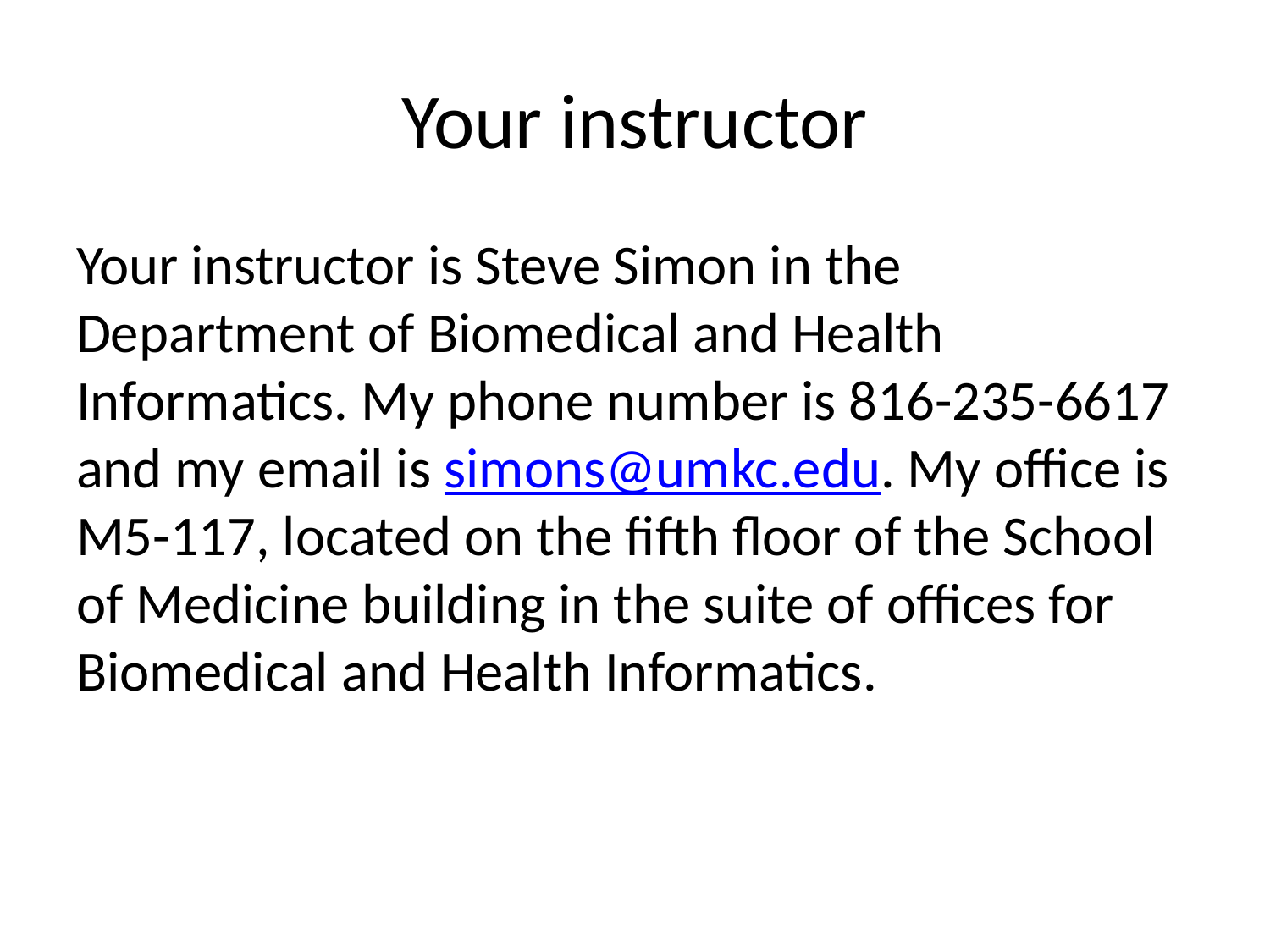

# Your instructor
Your instructor is Steve Simon in the Department of Biomedical and Health Informatics. My phone number is 816-235-6617 and my email is simons@umkc.edu. My office is M5-117, located on the fifth floor of the School of Medicine building in the suite of offices for Biomedical and Health Informatics.